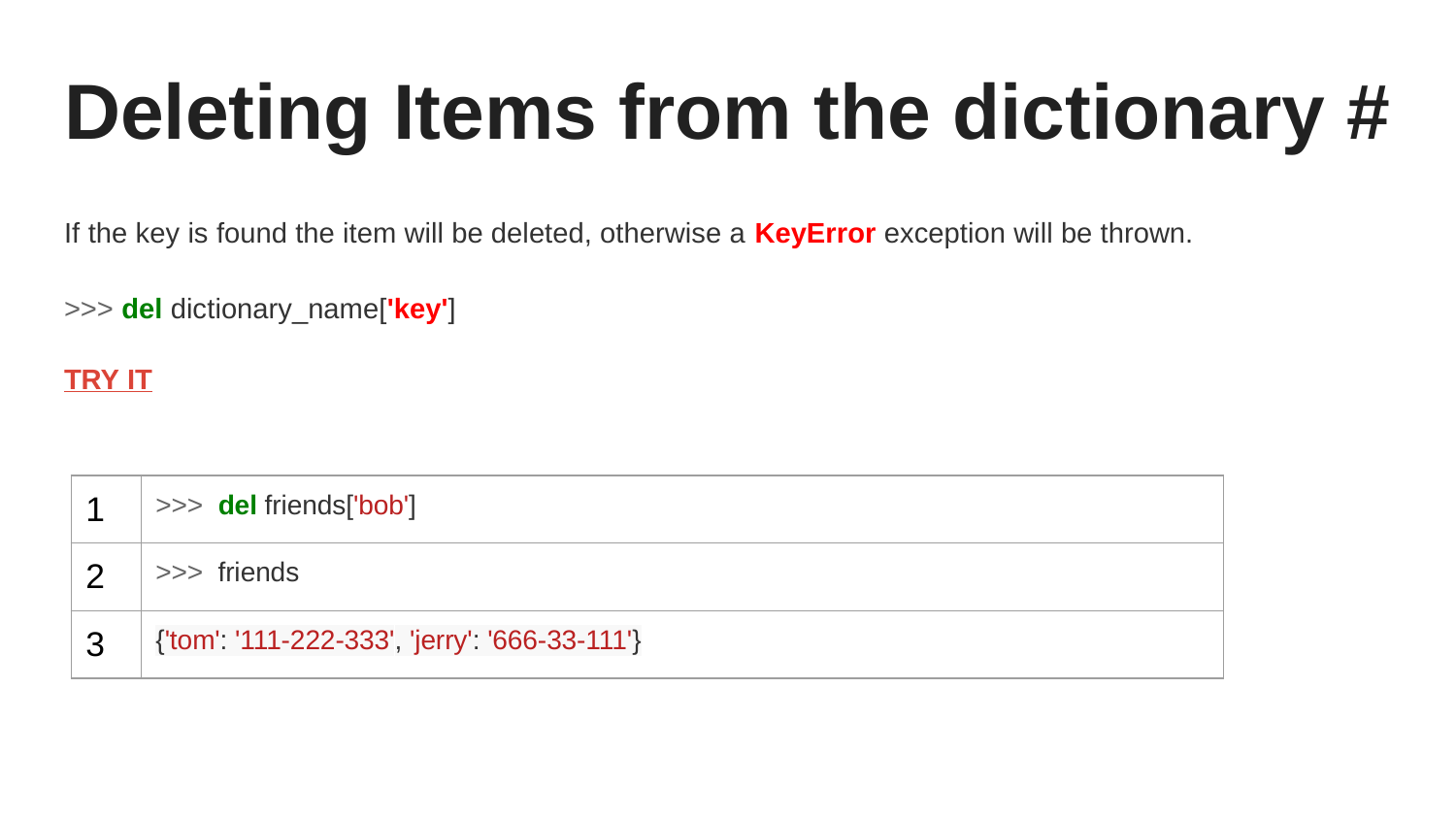

# Deleting Items from the dictionary #

If the key is found the item will be deleted, otherwise a KeyError exception will be thrown.
>>> del dictionary_name['key']
TRY IT

| 1 | >>> del friends['bob'] |
| --- | --- |
| 2 | >>> friends |
| 3 | {'tom': '111-222-333', 'jerry': '666-33-111'} |